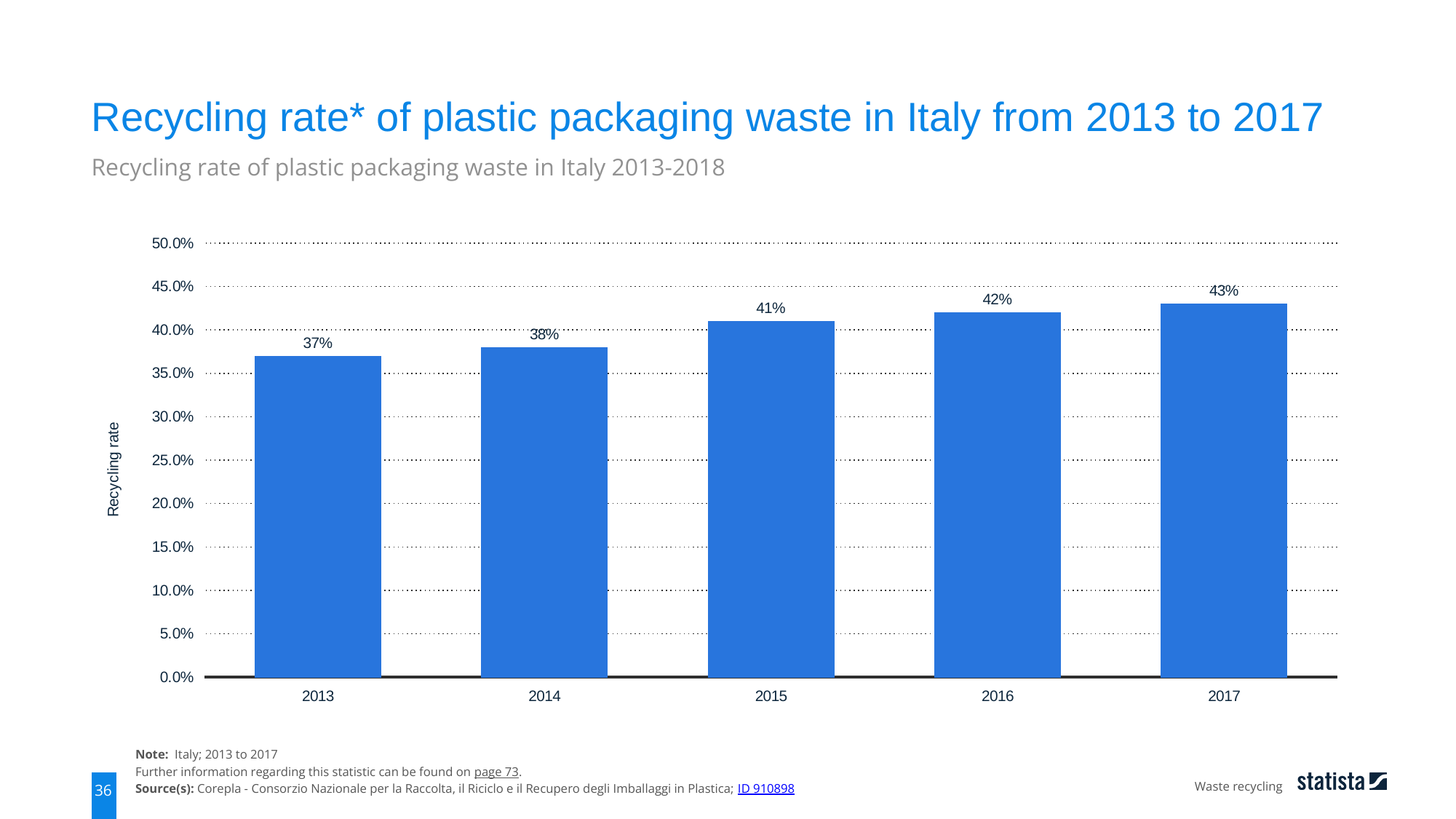

Recycling rate* of plastic packaging waste in Italy from 2013 to 2017
Recycling rate of plastic packaging waste in Italy 2013-2018

### Chart

| Category | data |
|---|---|
| 2013 | 0.37 |
| 2014 | 0.38 |
| 2015 | 0.41 |
| 2016 | 0.42 |
| 2017 | 0.43 |
Note:  Italy; 2013 to 2017
Further information regarding this statistic can be found on page 73.
Source(s): Corepla - Consorzio Nazionale per la Raccolta, il Riciclo e il Recupero degli Imballaggi in Plastica; ID 910898
Waste recycling

36